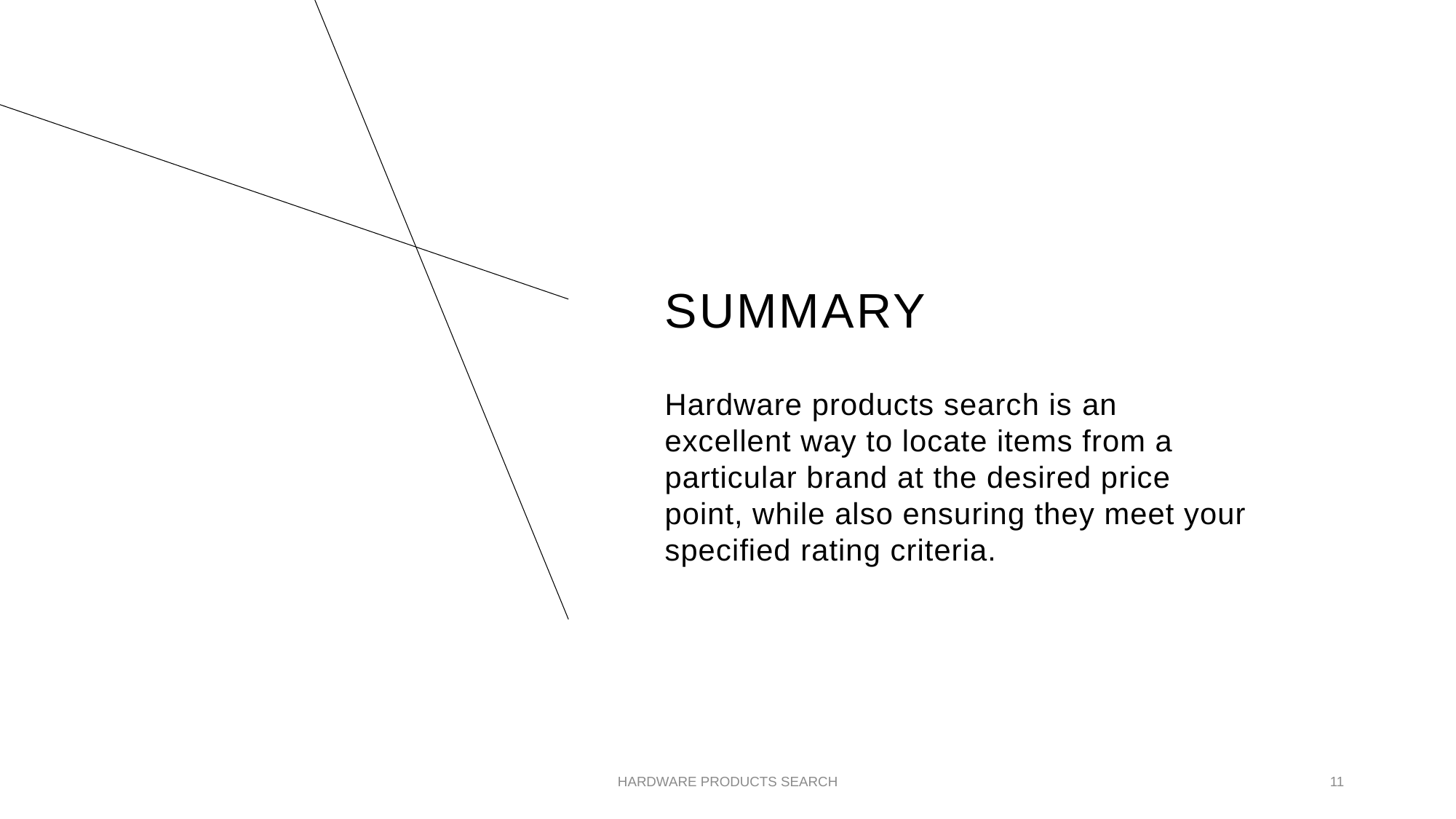

# SUMMARY
Hardware products search is an excellent way to locate items from a particular brand at the desired price point, while also ensuring they meet your specified rating criteria.
HARDWARE PRODUCTS SEARCH
11